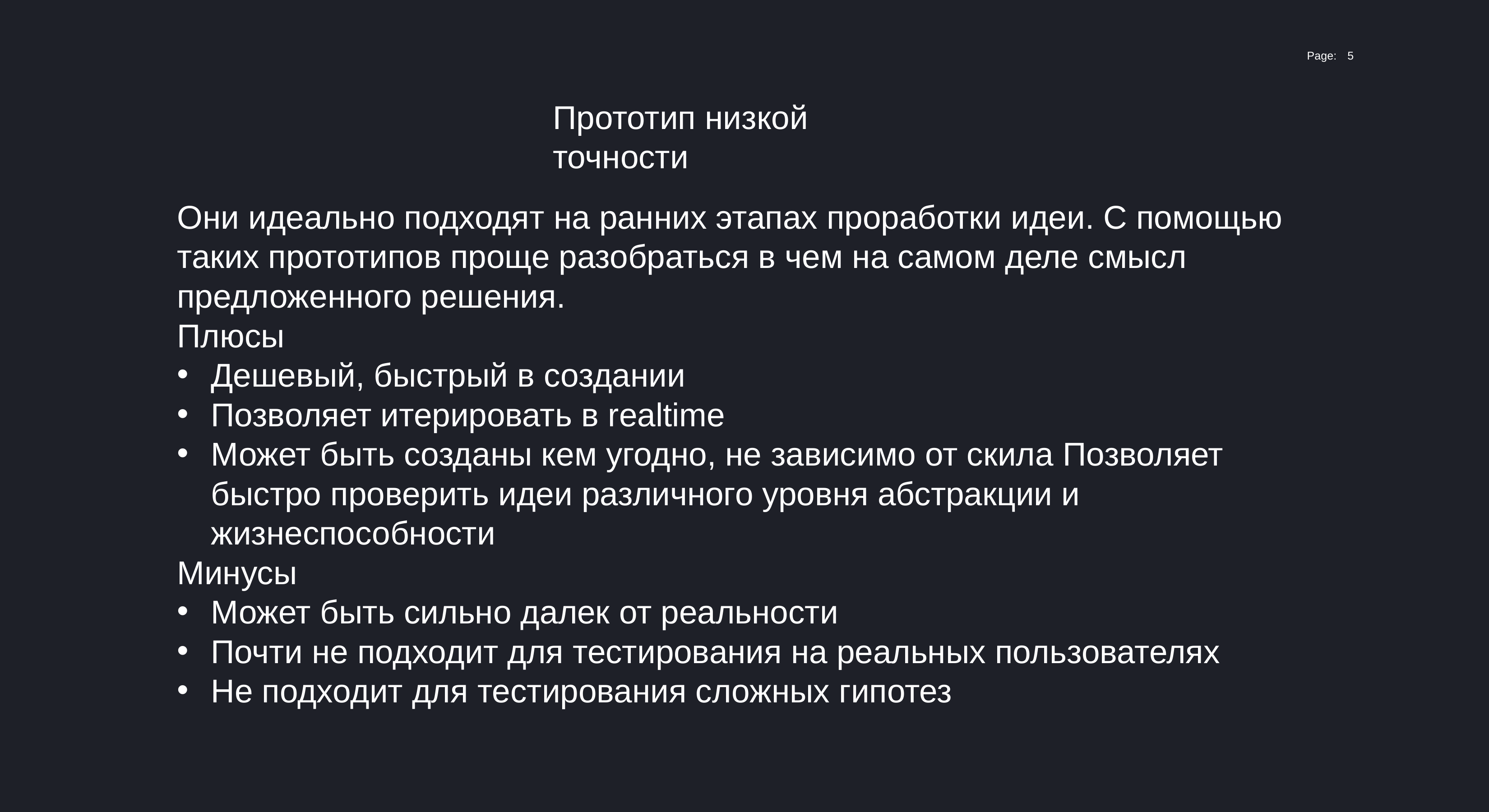

5
Прототип низкой точности
Они идеально подходят на ранних этапах проработки идеи. С помощью таких прототипов проще разобраться в чем на самом деле смысл предложенного решения.
Плюсы
Дешевый, быстрый в создании
Позволяет итерировать в realtime
Может быть созданы кем угодно, не зависимо от скила Позволяет быстро проверить идеи различного уровня абстракции и жизнеспособности
Минусы
Может быть сильно далек от реальности
Почти не подходит для тестирования на реальных пользователях
Не подходит для тестирования сложных гипотез